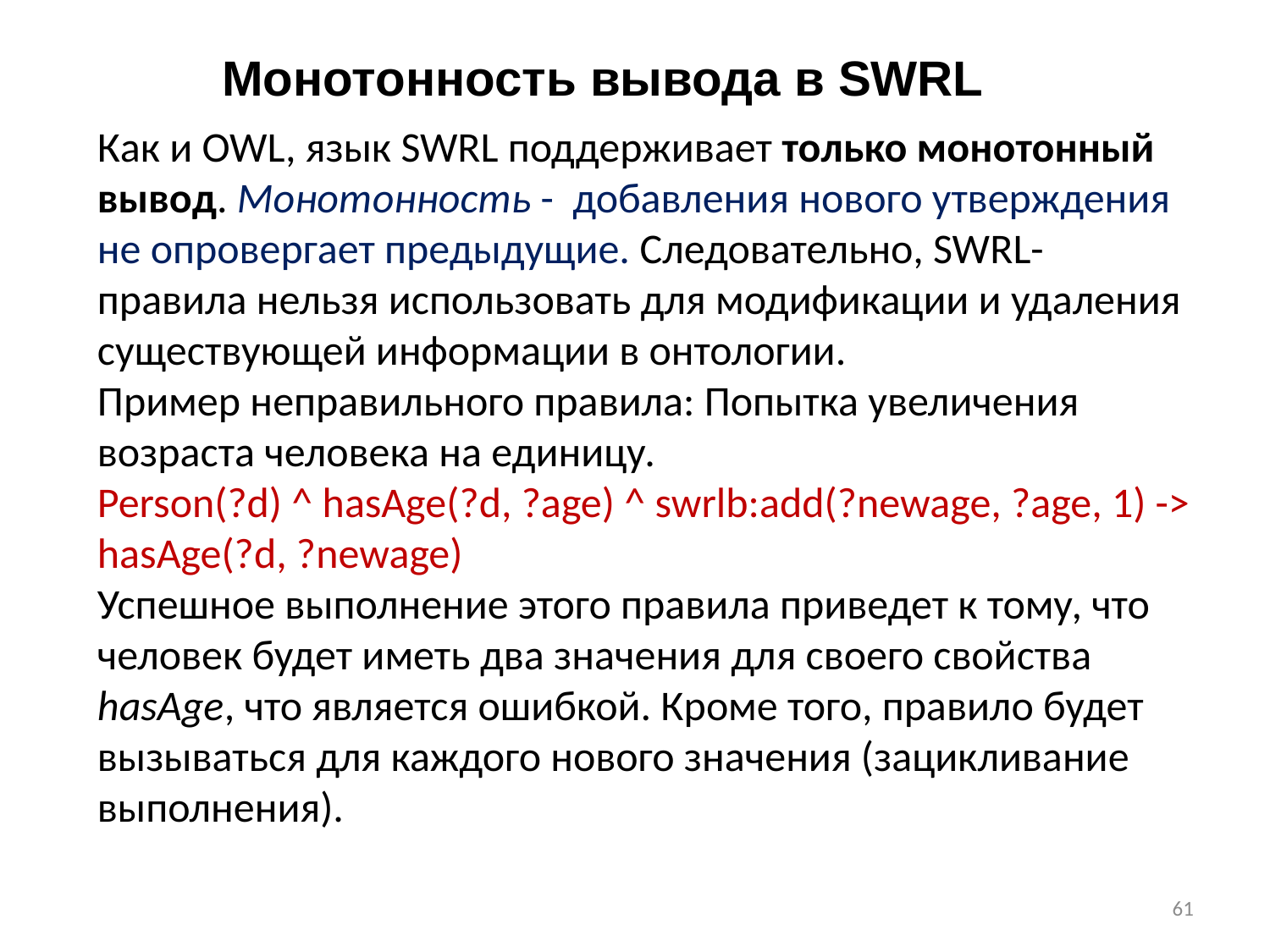

Монотонность вывода в SWRL
Как и OWL, язык SWRL поддерживает только монотонный вывод. Монотонность -  добавления нового утверждения не опровергает предыдущие. Следовательно, SWRL-правила нельзя использовать для модификации и удаления существующей информации в онтологии.
Пример неправильного правила: Попытка увеличения возраста человека на единицу.
Person(?d) ^ hasAge(?d, ?age) ^ swrlb:add(?newage, ?age, 1) -> hasAge(?d, ?newage)
Успешное выполнение этого правила приведет к тому, что человек будет иметь два значения для своего свойства hasAge, что является ошибкой. Кроме того, правило будет вызываться для каждого нового значения (зацикливание выполнения).
61